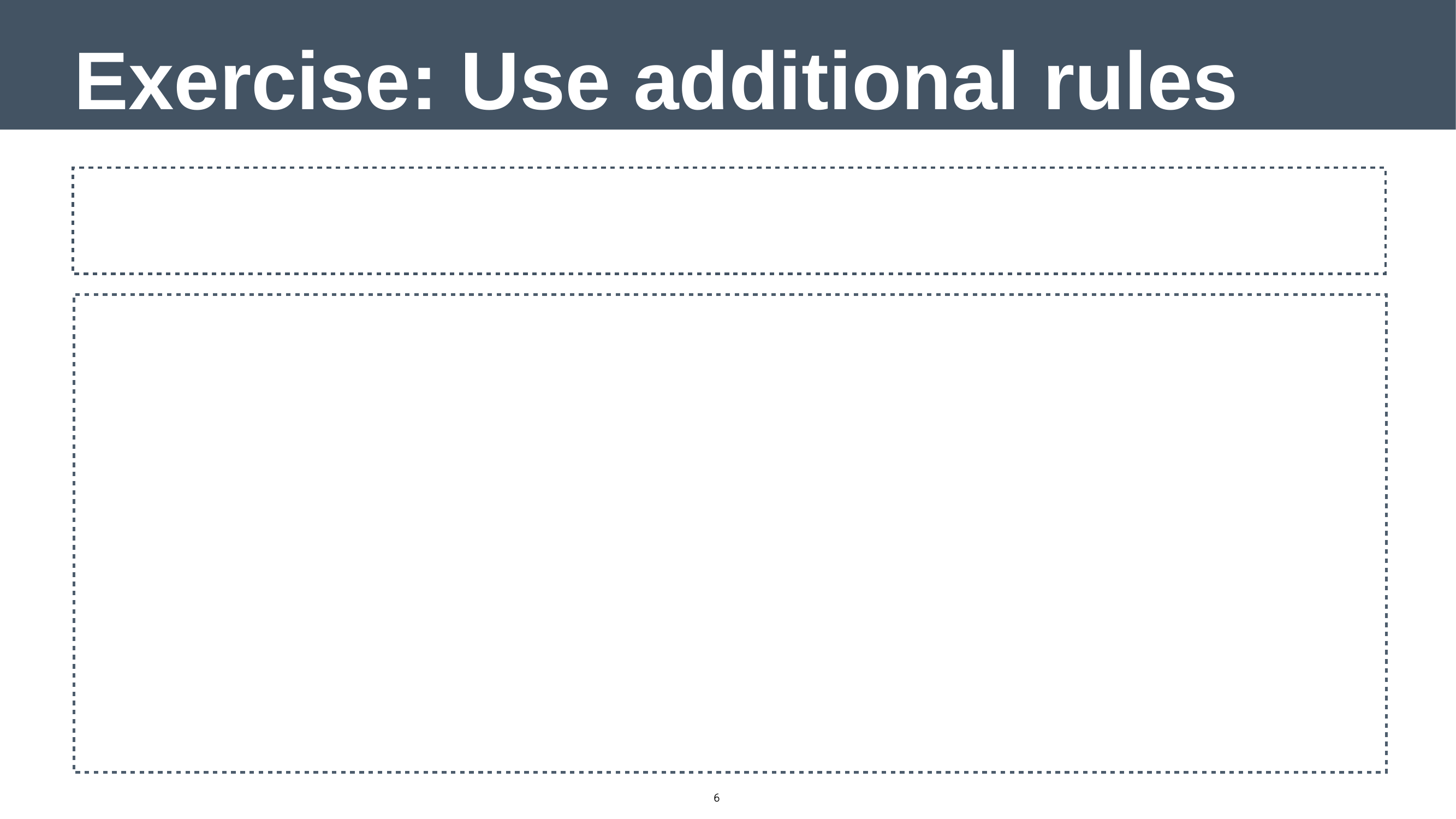

# Exercise: Use additional rules
$ rubocop
recipes/default.rb:53:7: C: Use the new Ruby 1.9 hash syntax.
      :site_name => site_name,
      ^^^^^^^^^^^^^
recipes/default.rb:54:7: C: Use the new Ruby 1.9 hash syntax.
      :port => site_data["port"]
      ^^^^^^^^
recipes/default.rb:54:26: C: Prefer single-quoted strings when you don't need string interpolation or special symbols.
      :port => site_data["port"]
                         ^^^^^^

4 files inspected, 50 offences detected
6